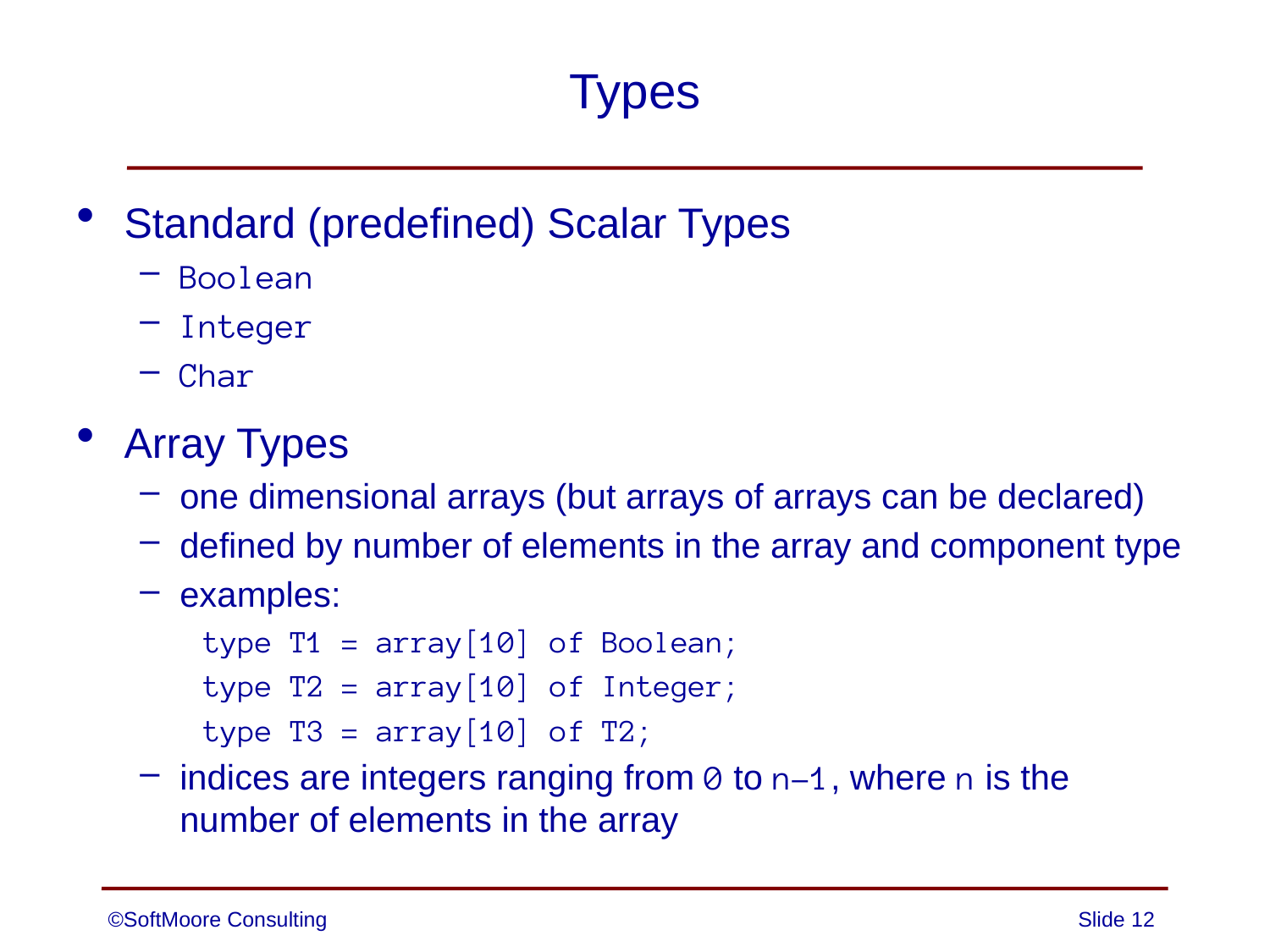

# Types
Standard (predefined) Scalar Types
Boolean
Integer
Char
Array Types
one dimensional arrays (but arrays of arrays can be declared)
defined by number of elements in the array and component type
examples:
type T1 = array[10] of Boolean;
type T2 = array[10] of Integer;
type T3 = array[10] of T2;
indices are integers ranging from 0 to n-1, where n is the number of elements in the array
©SoftMoore Consulting
Slide 12